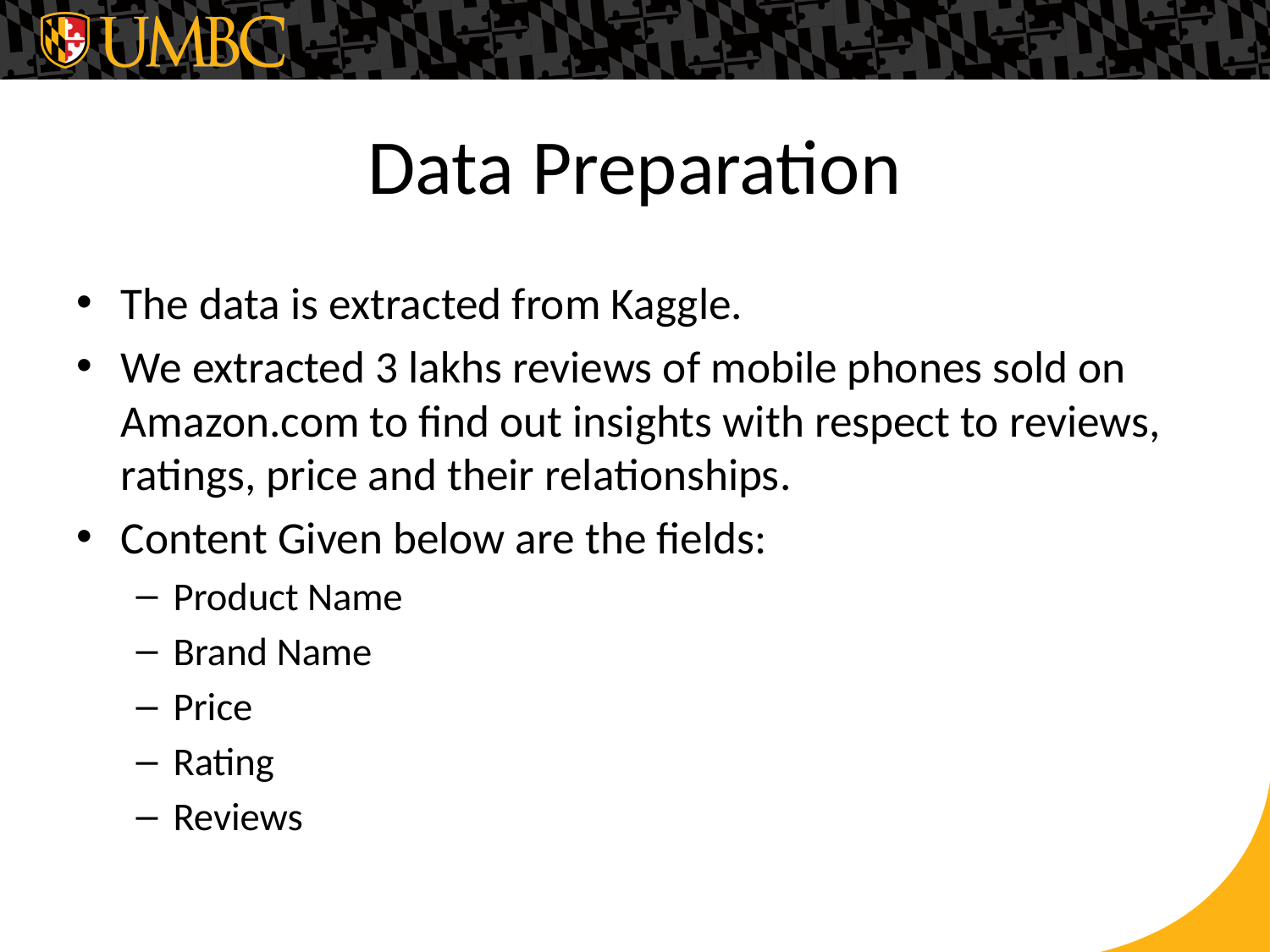

# Data Preparation
The data is extracted from Kaggle.
We extracted 3 lakhs reviews of mobile phones sold on Amazon.com to find out insights with respect to reviews, ratings, price and their relationships.
Content Given below are the fields:
Product Name
Brand Name
Price
Rating
Reviews